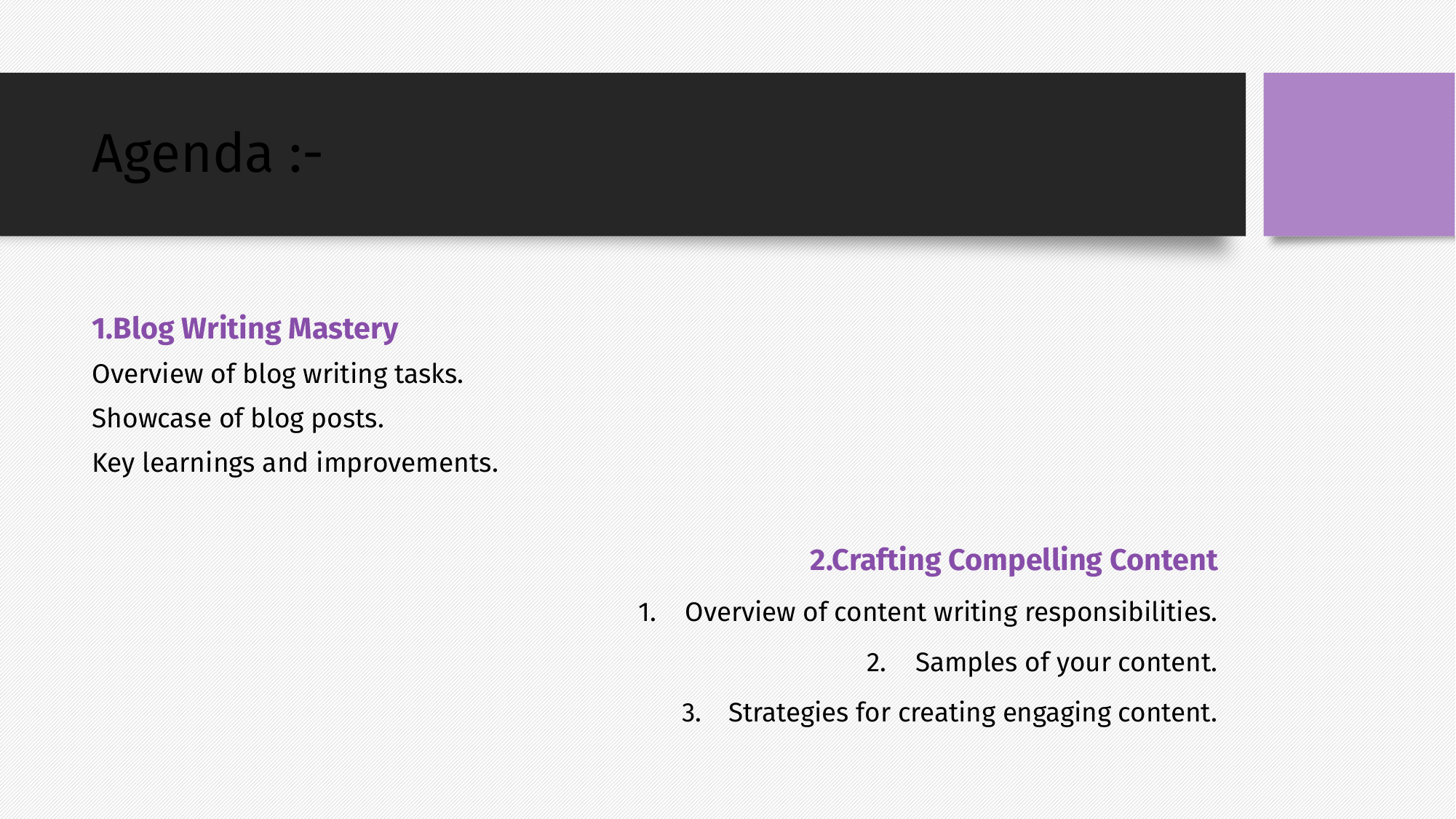

# Agenda :-
1.Blog Writing Mastery
Overview of blog writing tasks.
Showcase of blog posts.
Key learnings and improvements.

2.Crafting Compelling Content
Overview of content writing responsibilities.
Samples of your content.
Strategies for creating engaging content.